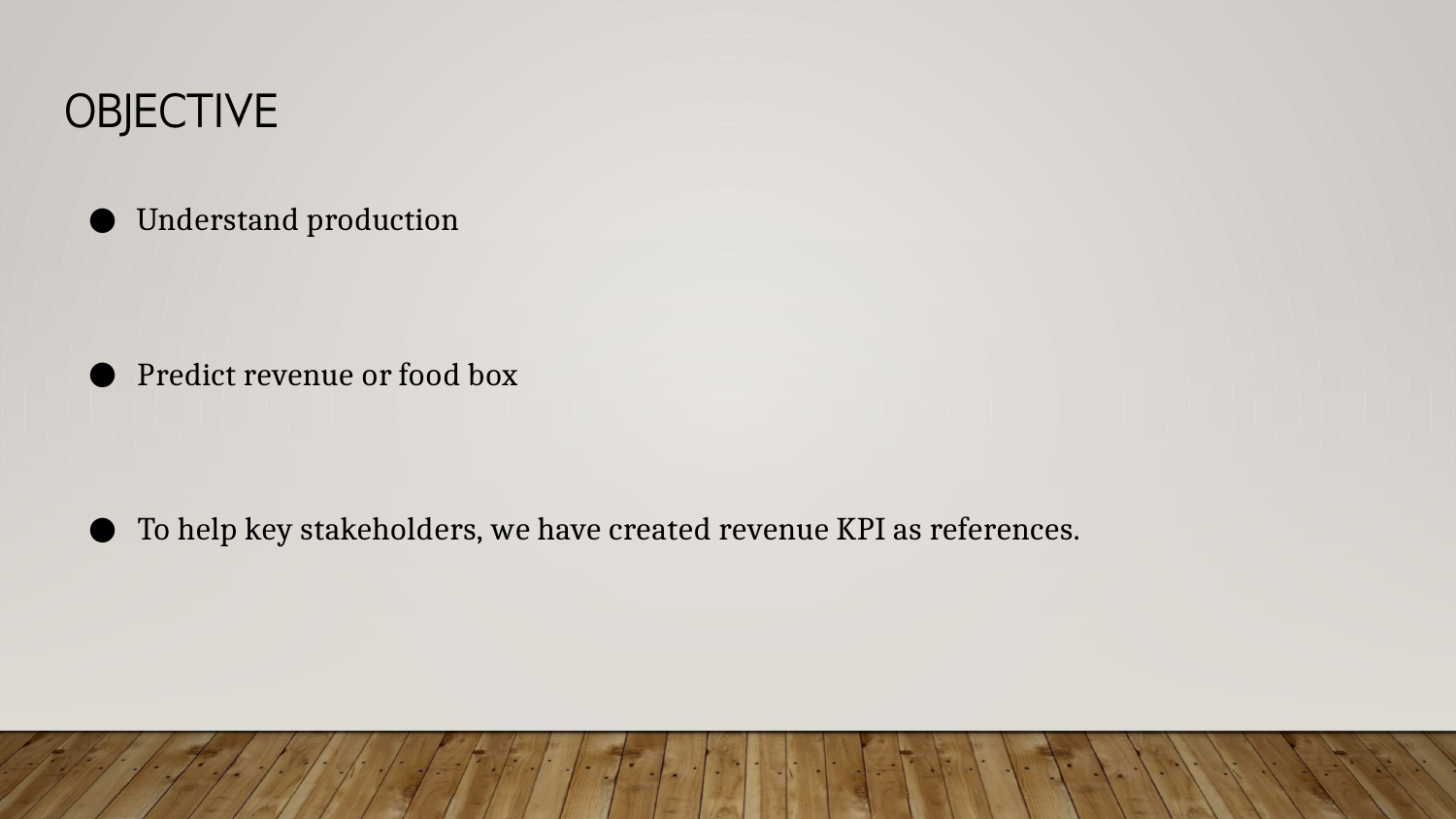

# Objective
Understand production

Predict revenue or food box

To help key stakeholders, we have created revenue KPI as references.